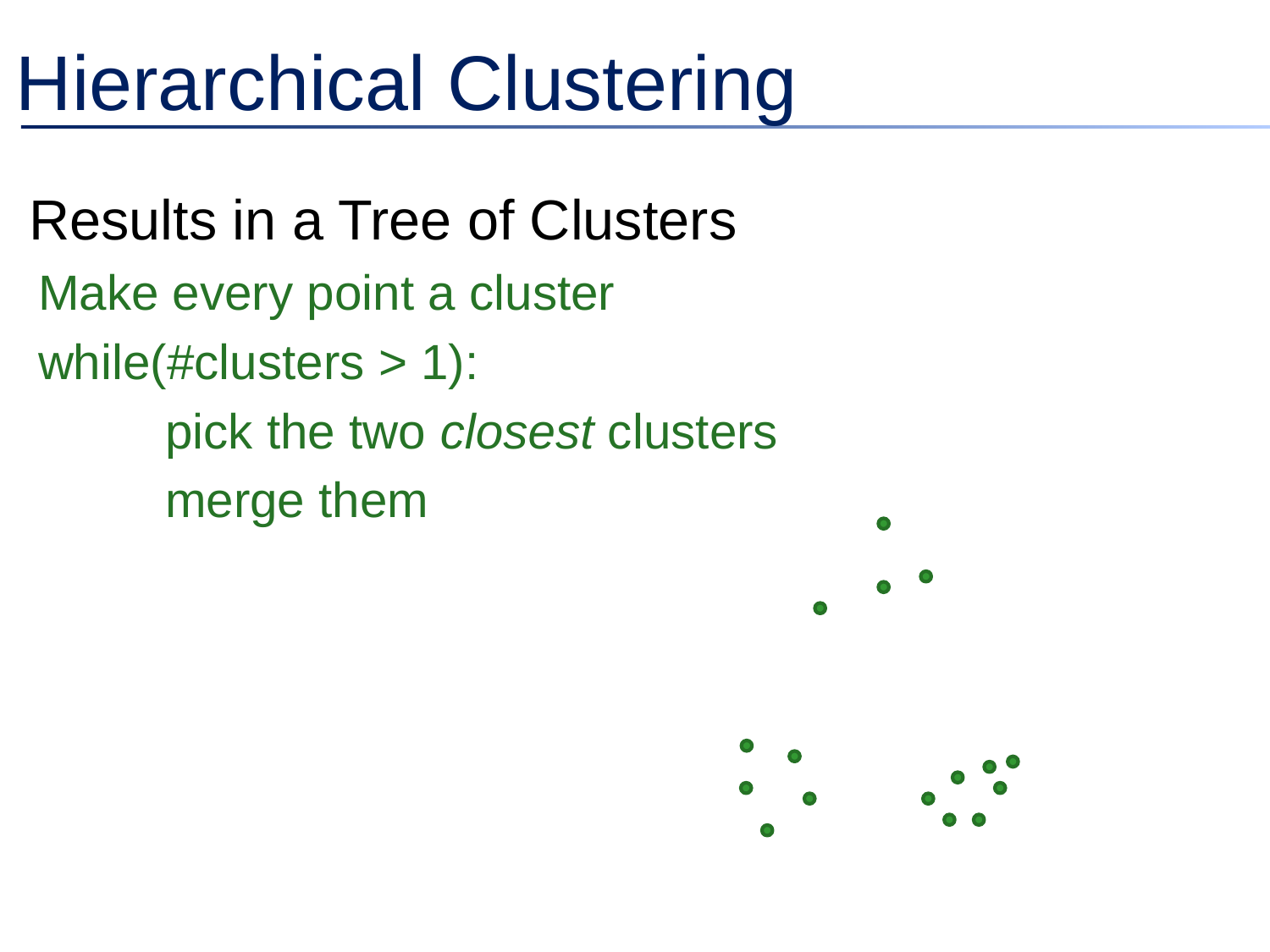

# Hierarchical Clustering
Results in a Tree of Clusters
Make every point a cluster
while(#clusters > 1):
	pick the two closest clusters
	merge them